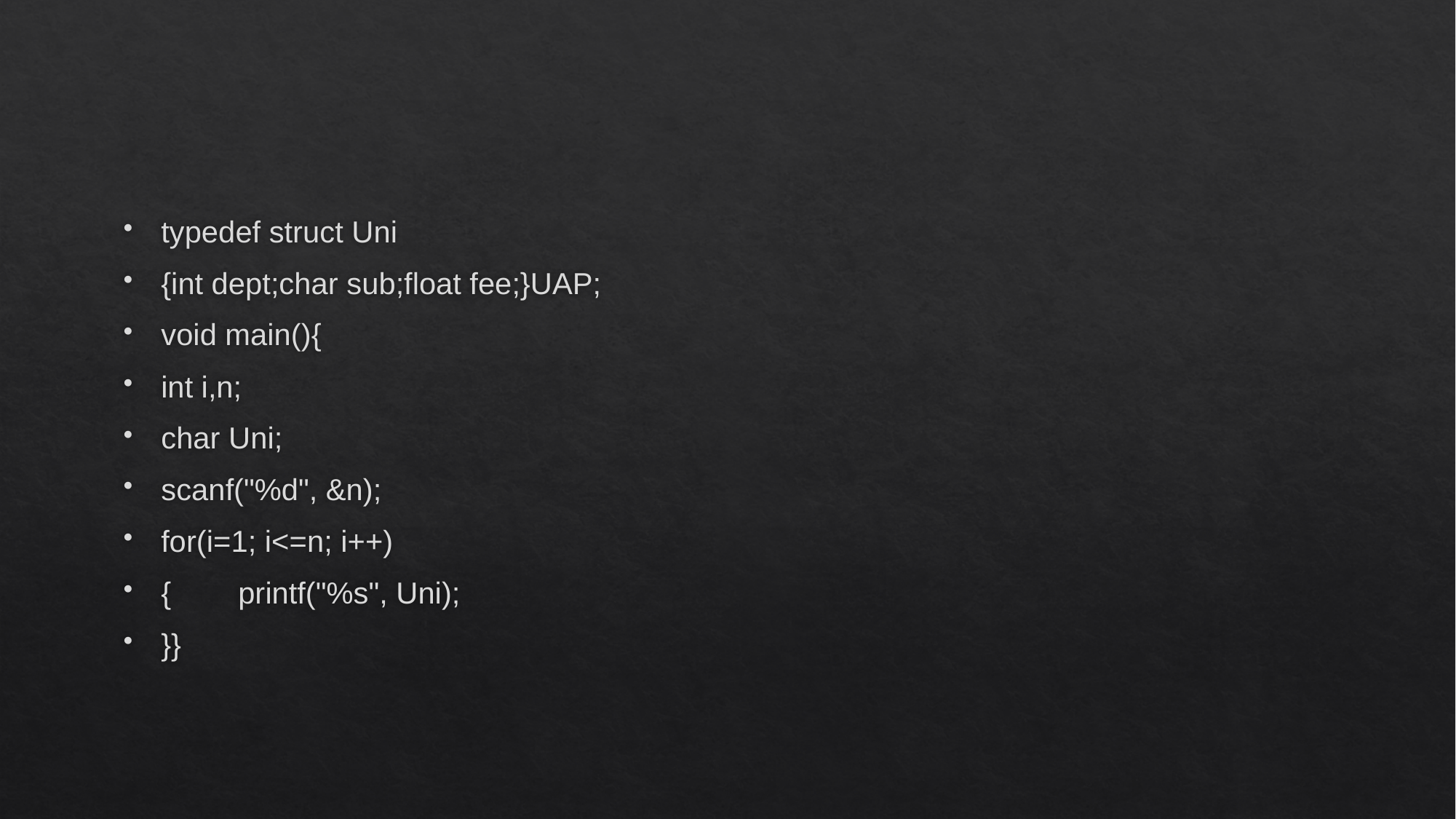

#
typedef struct Uni
{int dept;char sub;float fee;}UAP;
void main(){
int i,n;
char Uni;
scanf("%d", &n);
for(i=1; i<=n; i++)
{        printf("%s", Uni);
}}